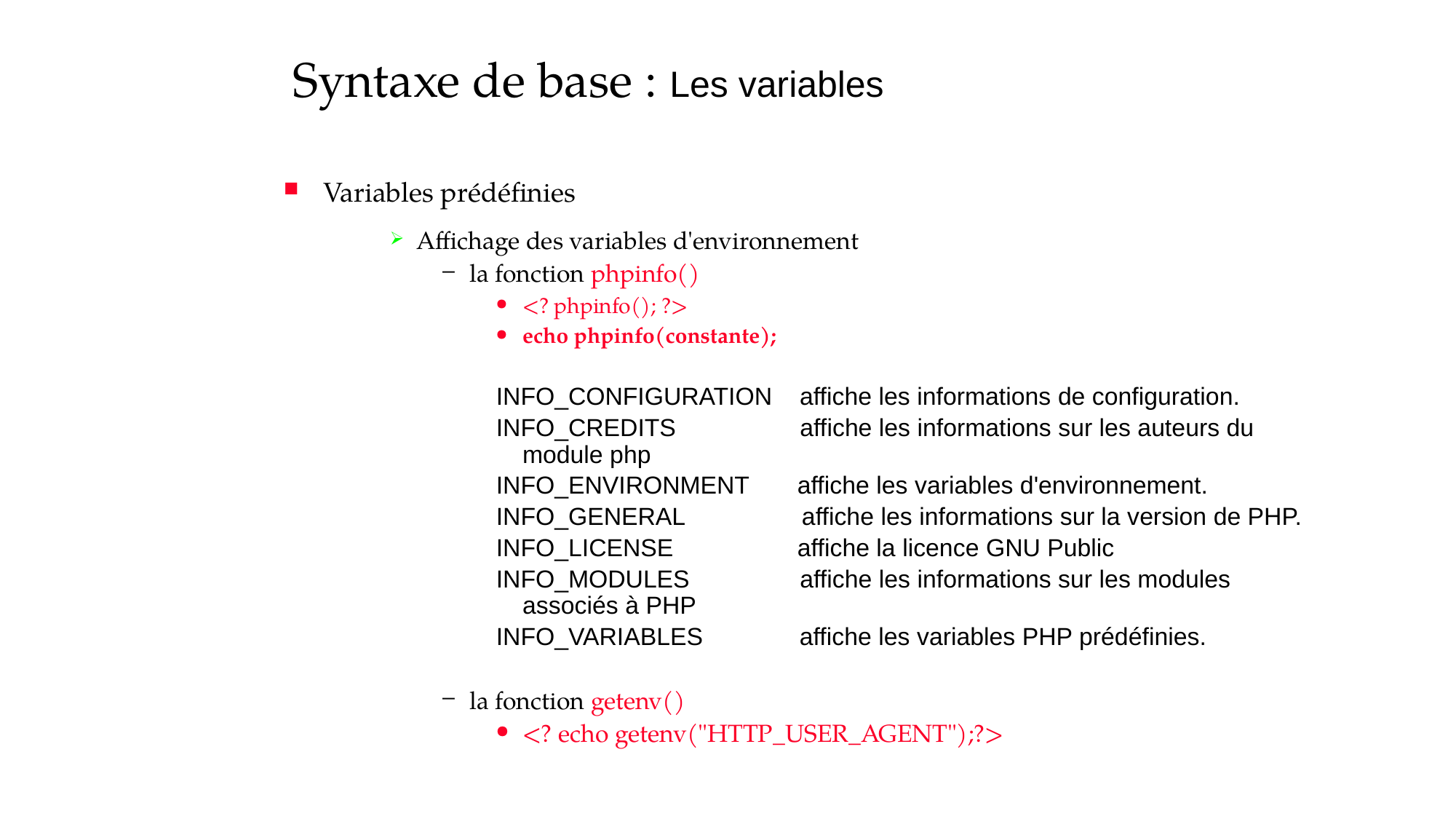

# Syntaxe de base : Les variables
Variables prédéfinies

Affichage des variables d'environnement
la fonction phpinfo()
<? phpinfo(); ?>
echo phpinfo(constante);

INFO_CONFIGURATION    affiche les informations de configuration.
INFO_CREDITS                  affiche les informations sur les auteurs du module php
INFO_ENVIRONMENT       affiche les variables d'environnement.
INFO_GENERAL                 affiche les informations sur la version de PHP.
INFO_LICENSE                  affiche la licence GNU Public
INFO_MODULES                affiche les informations sur les modules associés à PHP
INFO_VARIABLES              affiche les variables PHP prédéfinies.

la fonction getenv()
<? echo getenv("HTTP_USER_AGENT");?>